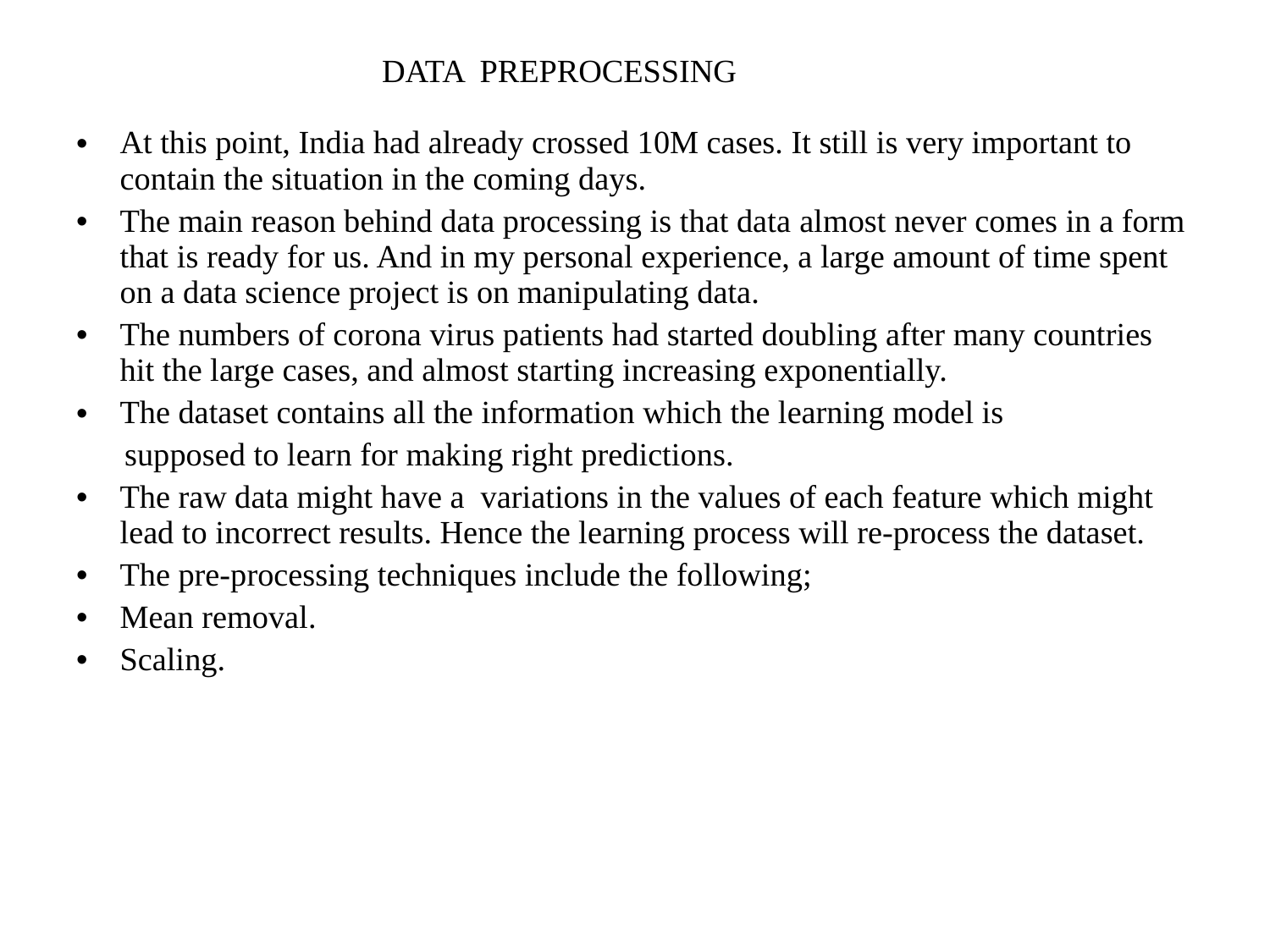

DATA  PREPROCESSING

At this point, India had already crossed 10M cases. It still is very important to contain the situation in the coming days.
The main reason behind data processing is that data almost never comes in a form that is ready for us. And in my personal experience, a large amount of time spent on a data science project is on manipulating data.
The numbers of corona virus patients had started doubling after many countries hit the large cases, and almost starting increasing exponentially.
The dataset contains all the information which the learning model is
      supposed to learn for making right predictions.
The raw data might have a  variations in the values of each feature which might lead to incorrect results. Hence the learning process will re-process the dataset.
The pre-processing techniques include the following;
Mean removal.
Scaling.